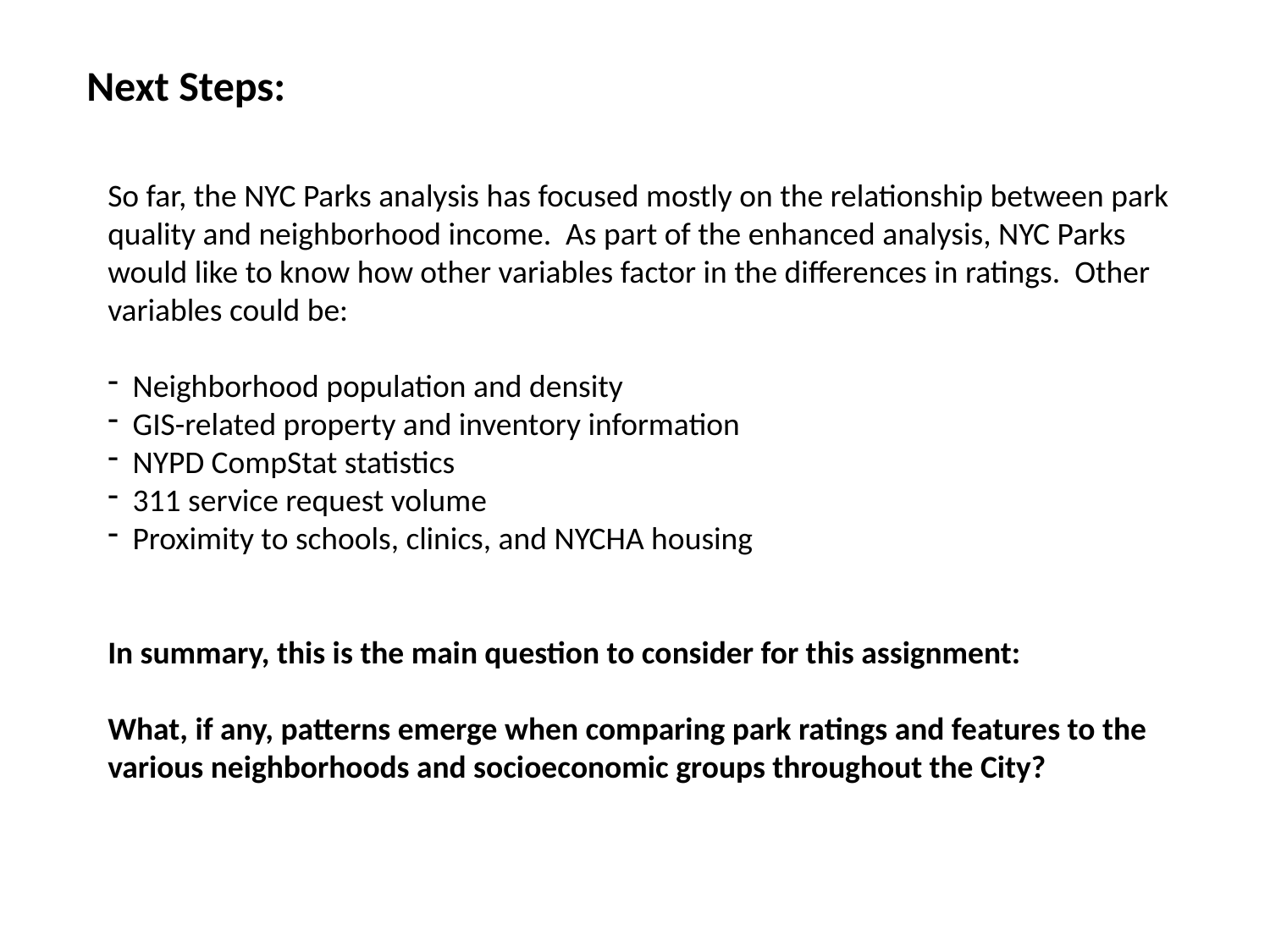

Next Steps:
So far, the NYC Parks analysis has focused mostly on the relationship between park quality and neighborhood income.  As part of the enhanced analysis, NYC Parks would like to know how other variables factor in the differences in ratings.  Other variables could be:

  Neighborhood population and density
  GIS-related property and inventory information
  NYPD CompStat statistics
  311 service request volume
  Proximity to schools, clinics, and NYCHA housing

In summary, this is the main question to consider for this assignment:

What, if any, patterns emerge when comparing park ratings and features to the various neighborhoods and socioeconomic groups throughout the City?